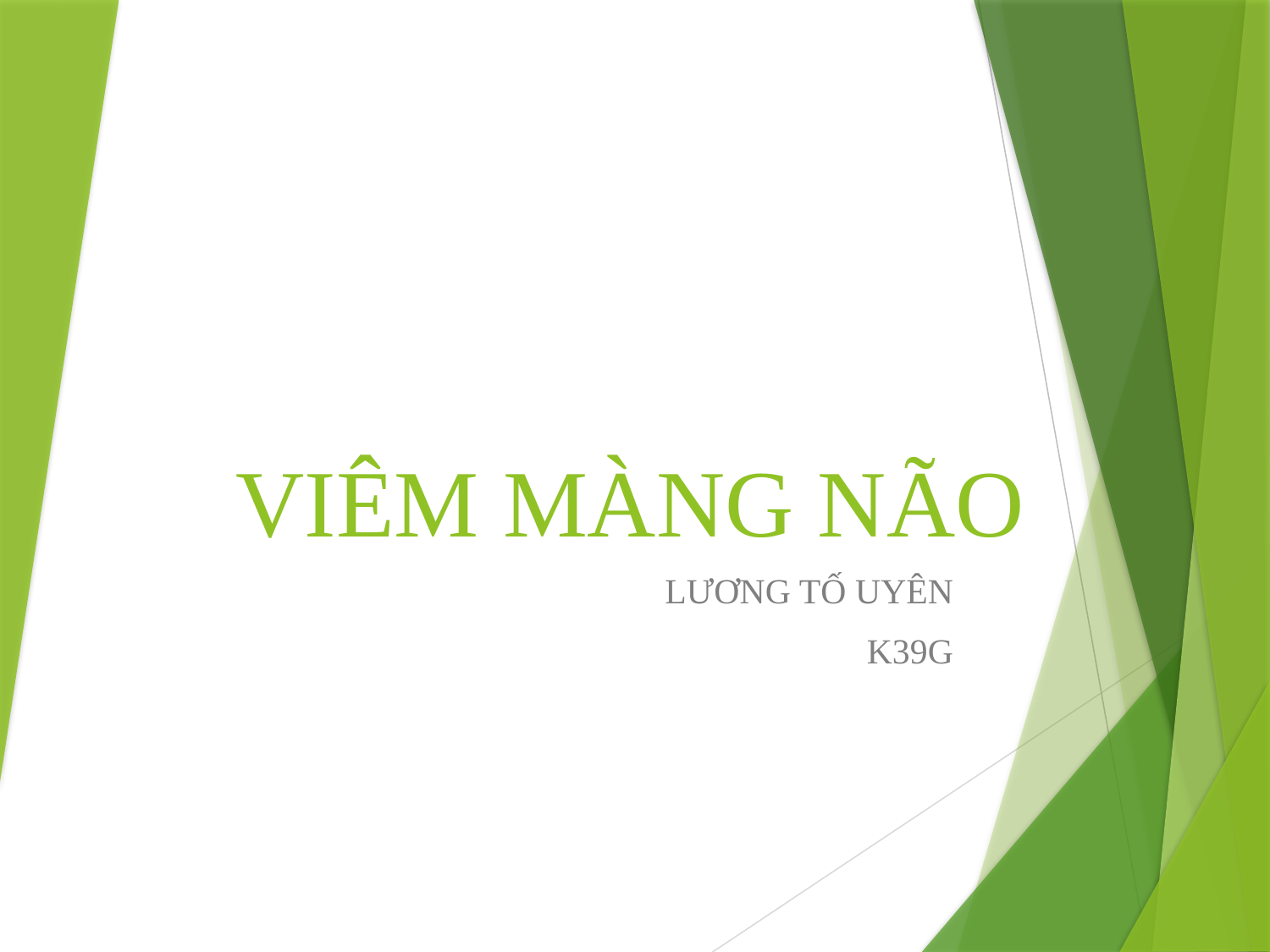

# VIÊM MÀNG NÃO
LƯƠNG TỐ UYÊN
K39G